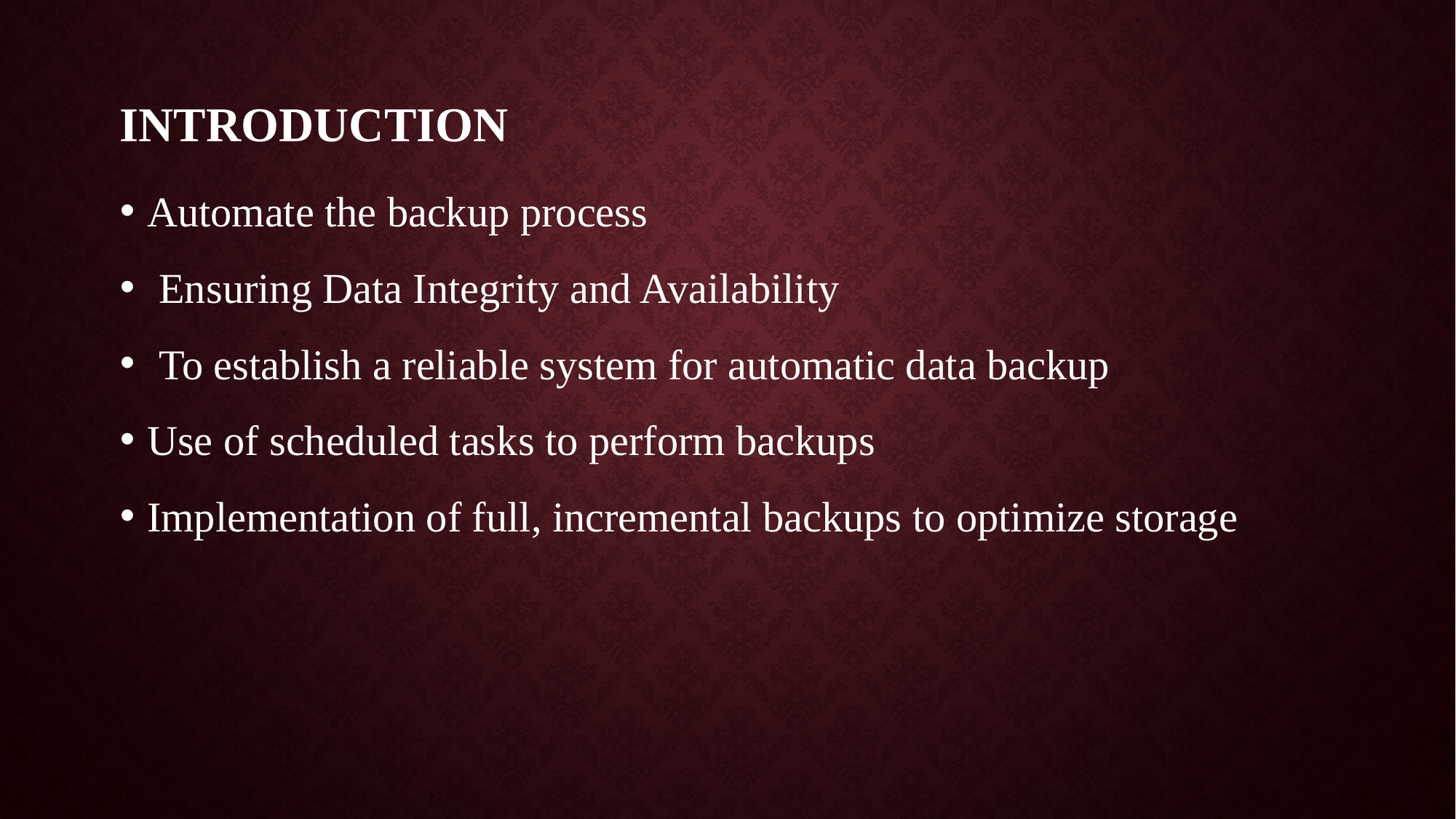

# INTRODUCTION
Automate the backup process
 Ensuring Data Integrity and Availability
 To establish a reliable system for automatic data backup
Use of scheduled tasks to perform backups
Implementation of full, incremental backups to optimize storage